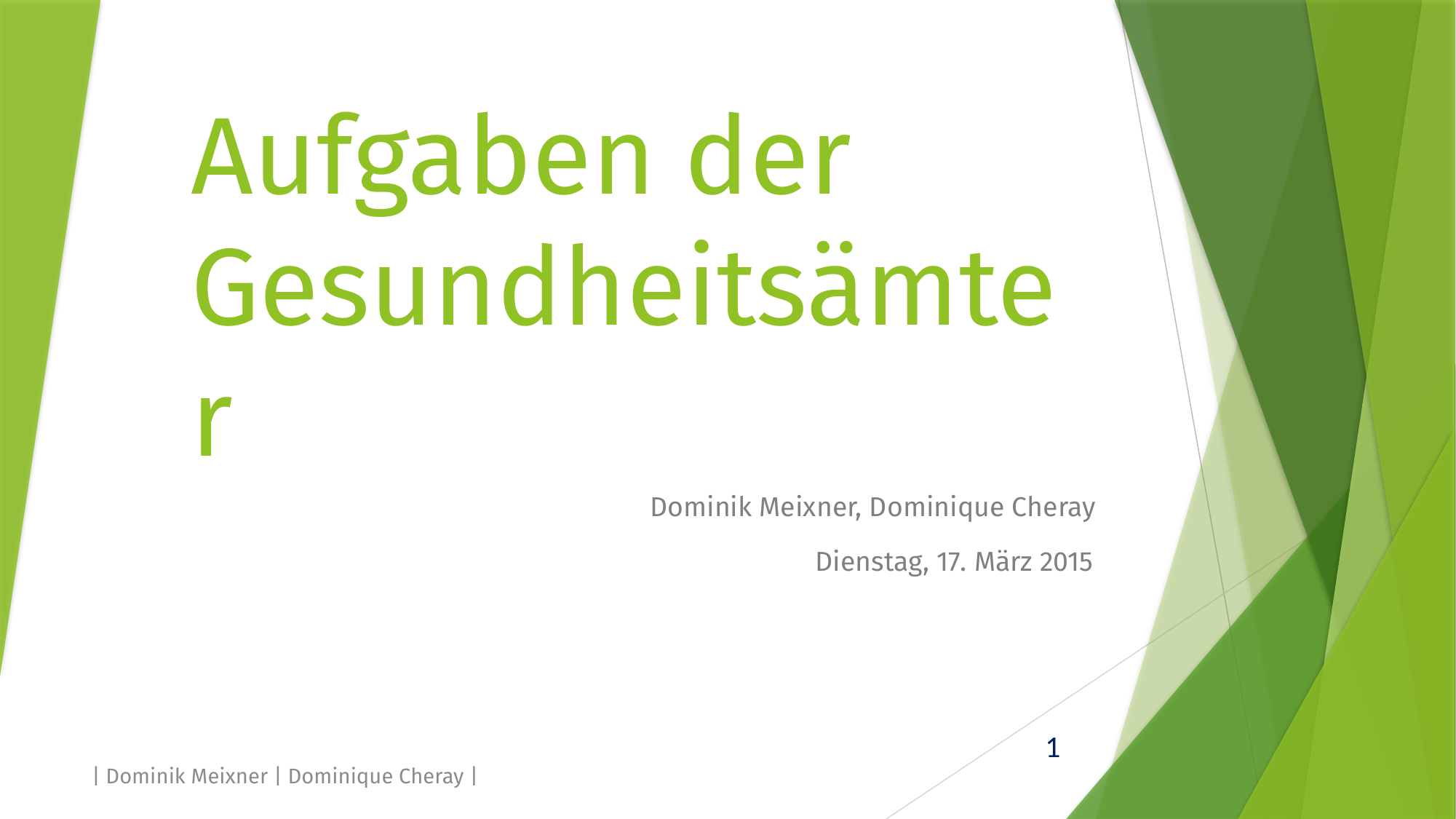

# Aufgaben der Gesundheitsämter
Dominik Meixner, Dominique Cheray
Dienstag, 17. März 2015
1
| Dominik Meixner | Dominique Cheray |